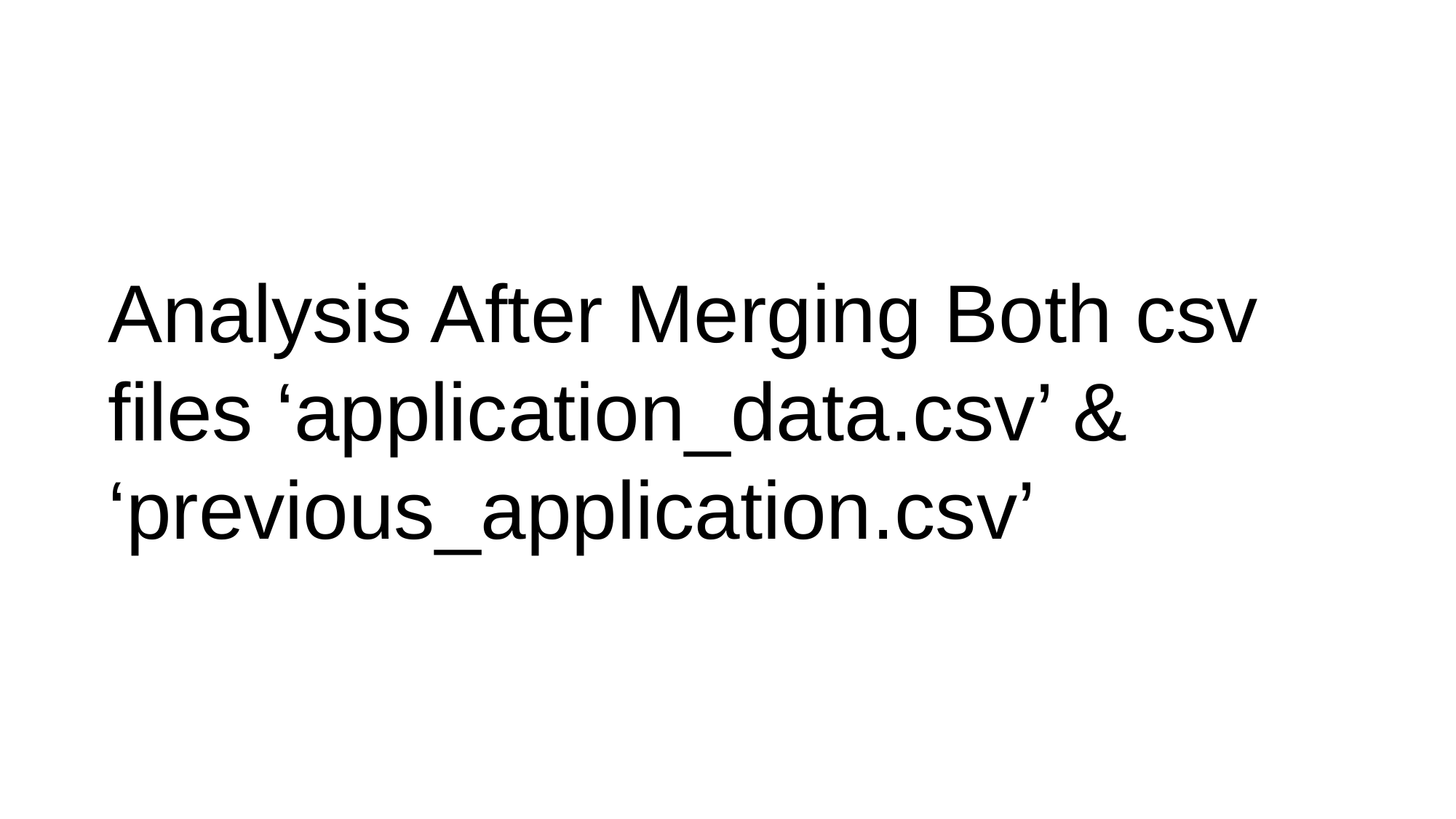

Analysis After Merging Both csv files ‘application_data.csv’ & ‘previous_application.csv’